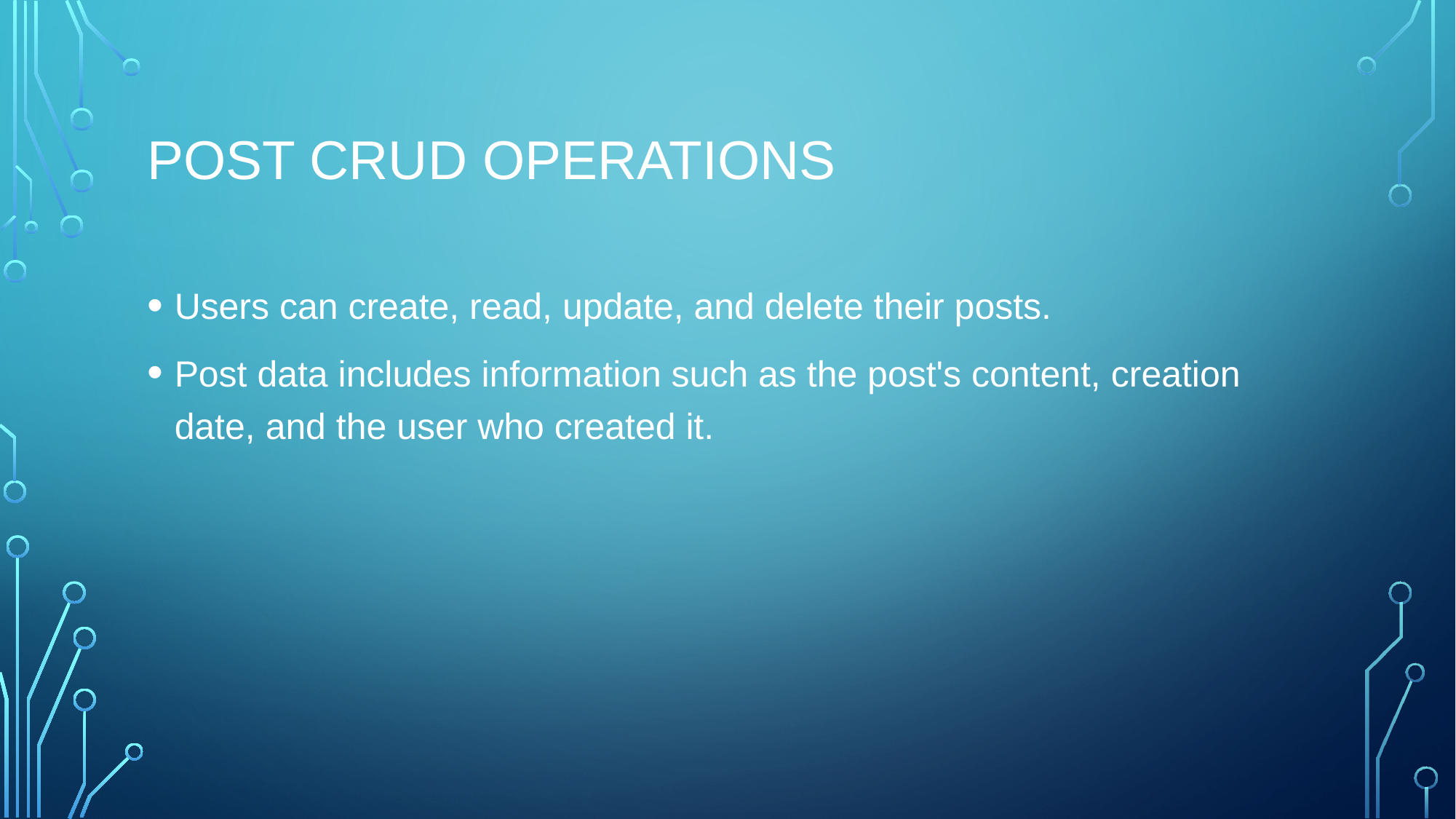

# Post CRUD Operations
Users can create, read, update, and delete their posts.
Post data includes information such as the post's content, creation date, and the user who created it.